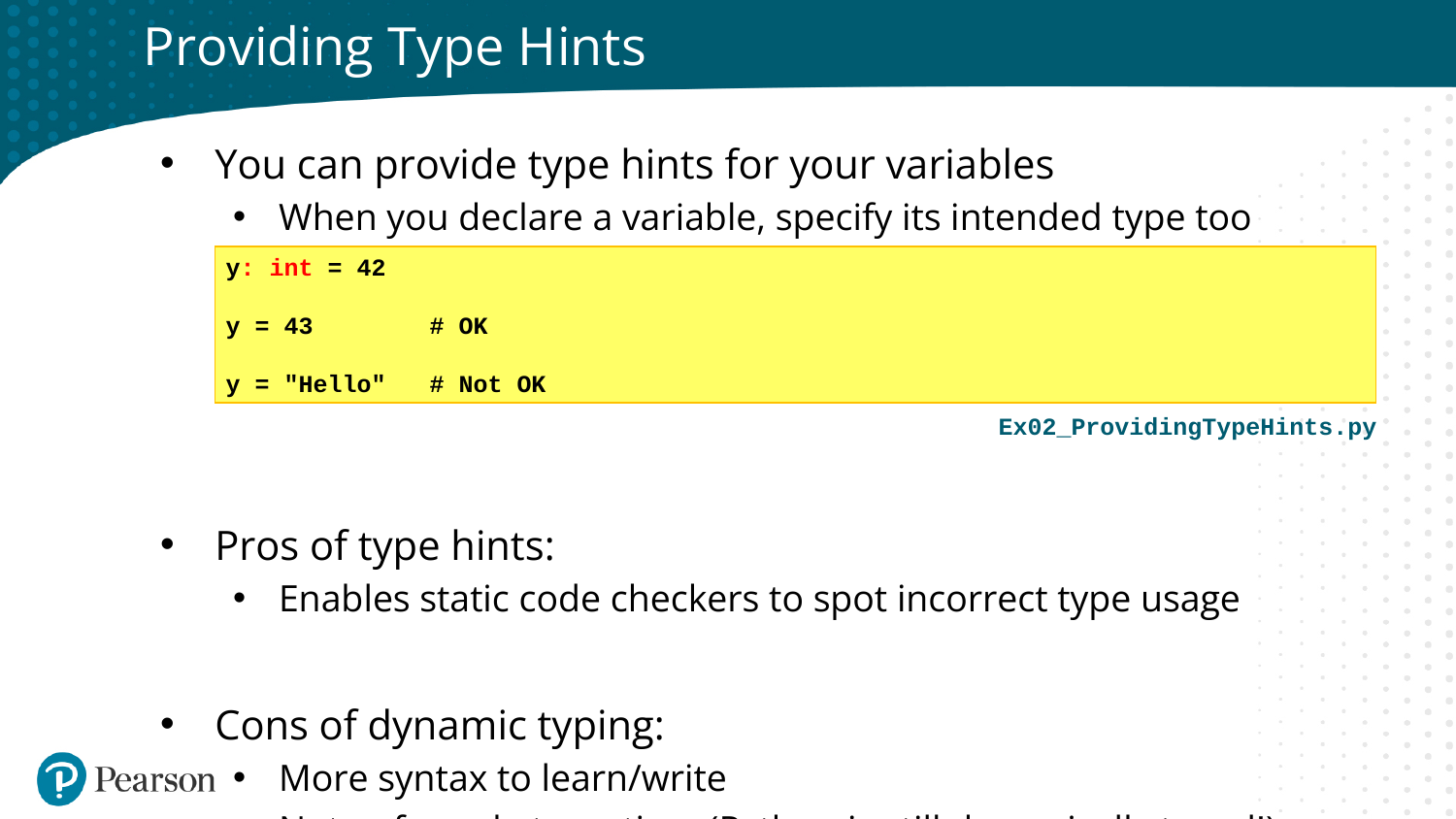

# Providing Type Hints
You can provide type hints for your variables
When you declare a variable, specify its intended type too

Pros of type hints:
Enables static code checkers to spot incorrect type usage

Cons of dynamic typing:
More syntax to learn/write
Not enforced at run time (Python is still dynamically typed!)
y: int = 42

y = 43        # OK

y = "Hello"   # Not OK
Ex02_ProvidingTypeHints.py